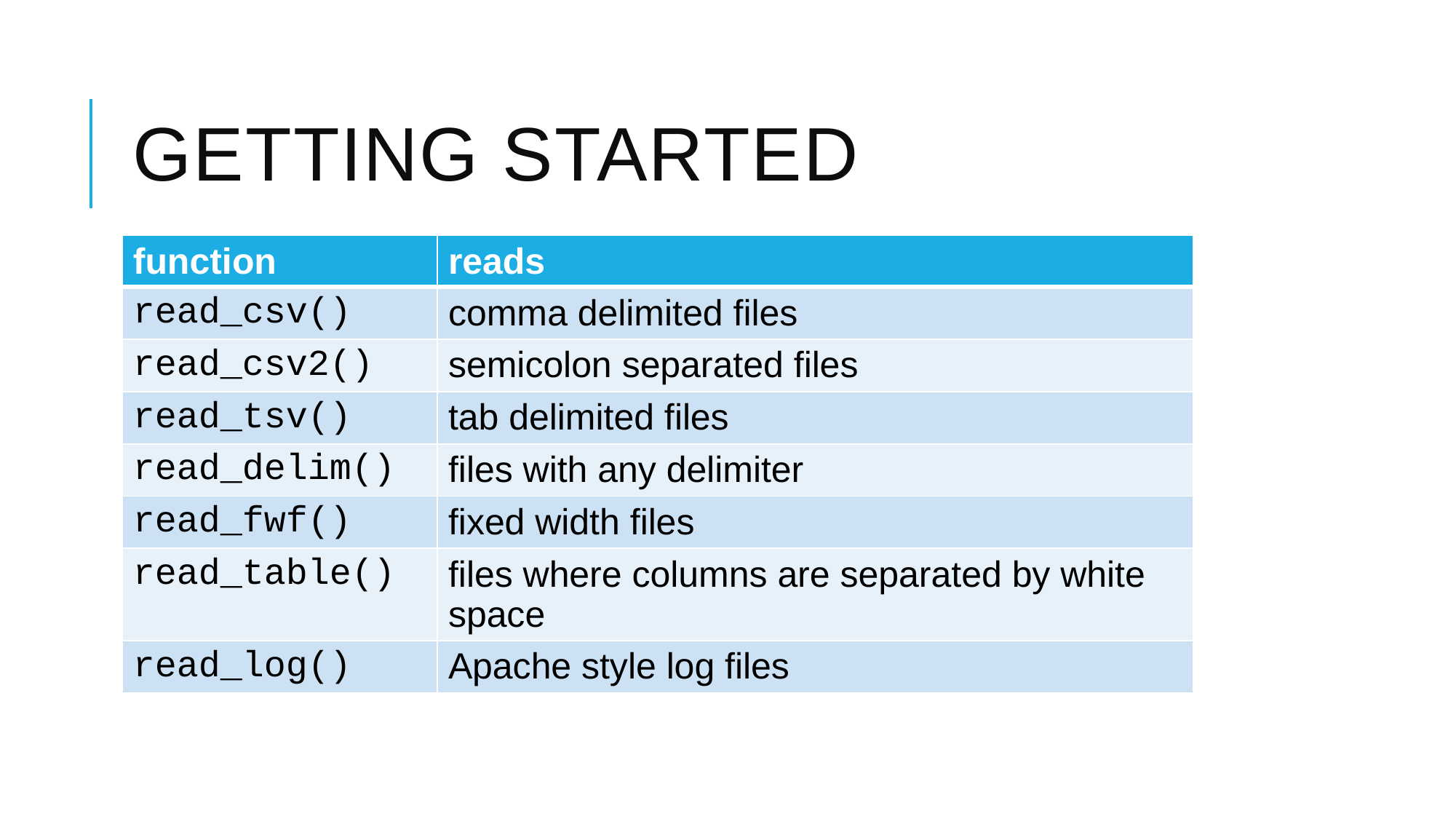

# Getting started
| function | reads |
| --- | --- |
| read\_csv() | comma delimited files |
| read\_csv2() | semicolon separated files |
| read\_tsv() | tab delimited files |
| read\_delim() | files with any delimiter |
| read\_fwf() | fixed width files |
| read\_table() | files where columns are separated by white space |
| read\_log() | Apache style log files |